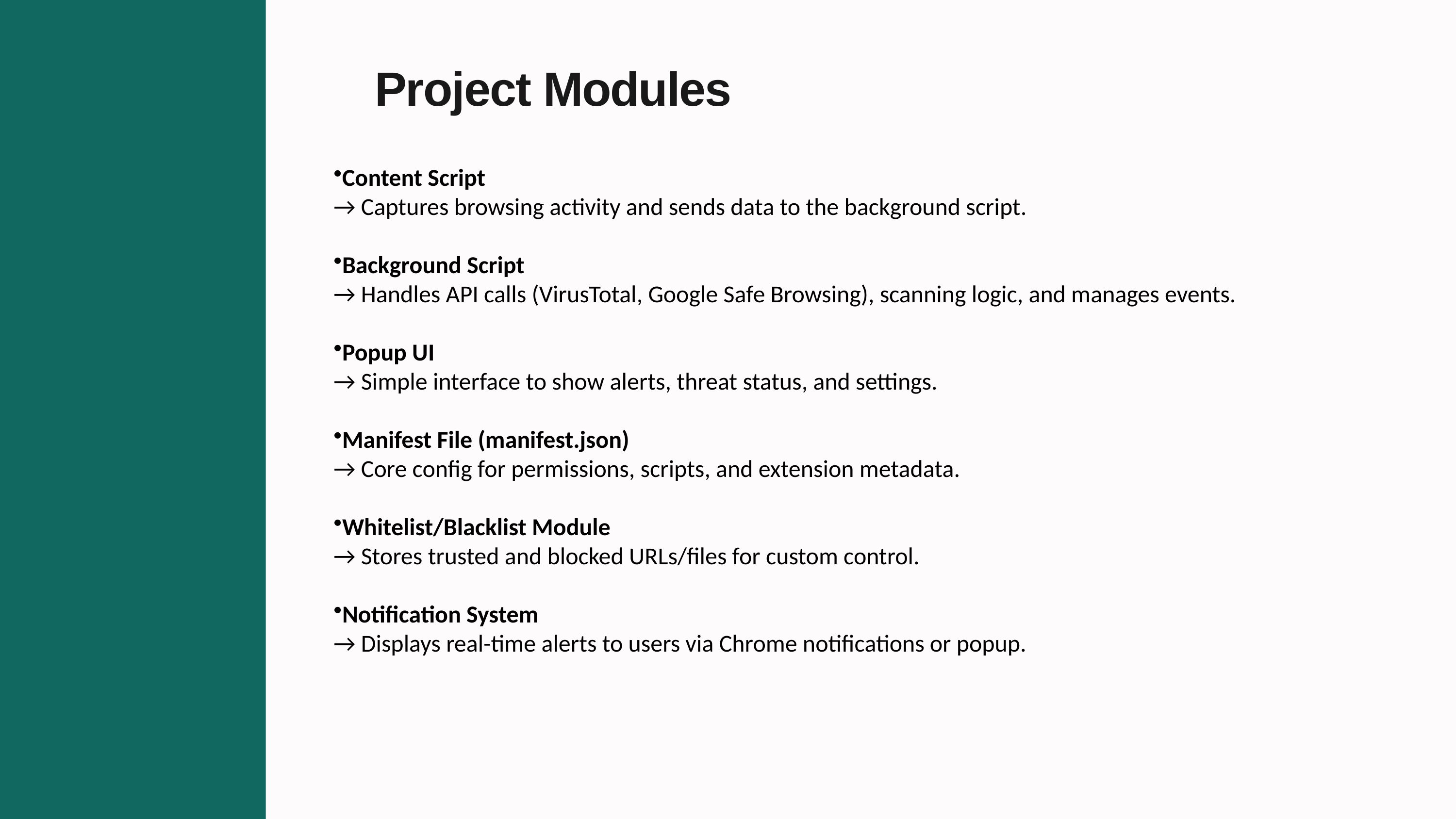

Project Modules
Content Script
→ Captures browsing activity and sends data to the background script.

Background Script
→ Handles API calls (VirusTotal, Google Safe Browsing), scanning logic, and manages events.

Popup UI
→ Simple interface to show alerts, threat status, and settings.

Manifest File (manifest.json)
→ Core config for permissions, scripts, and extension metadata.

Whitelist/Blacklist Module
→ Stores trusted and blocked URLs/files for custom control.

Notification System
→ Displays real-time alerts to users via Chrome notifications or popup.